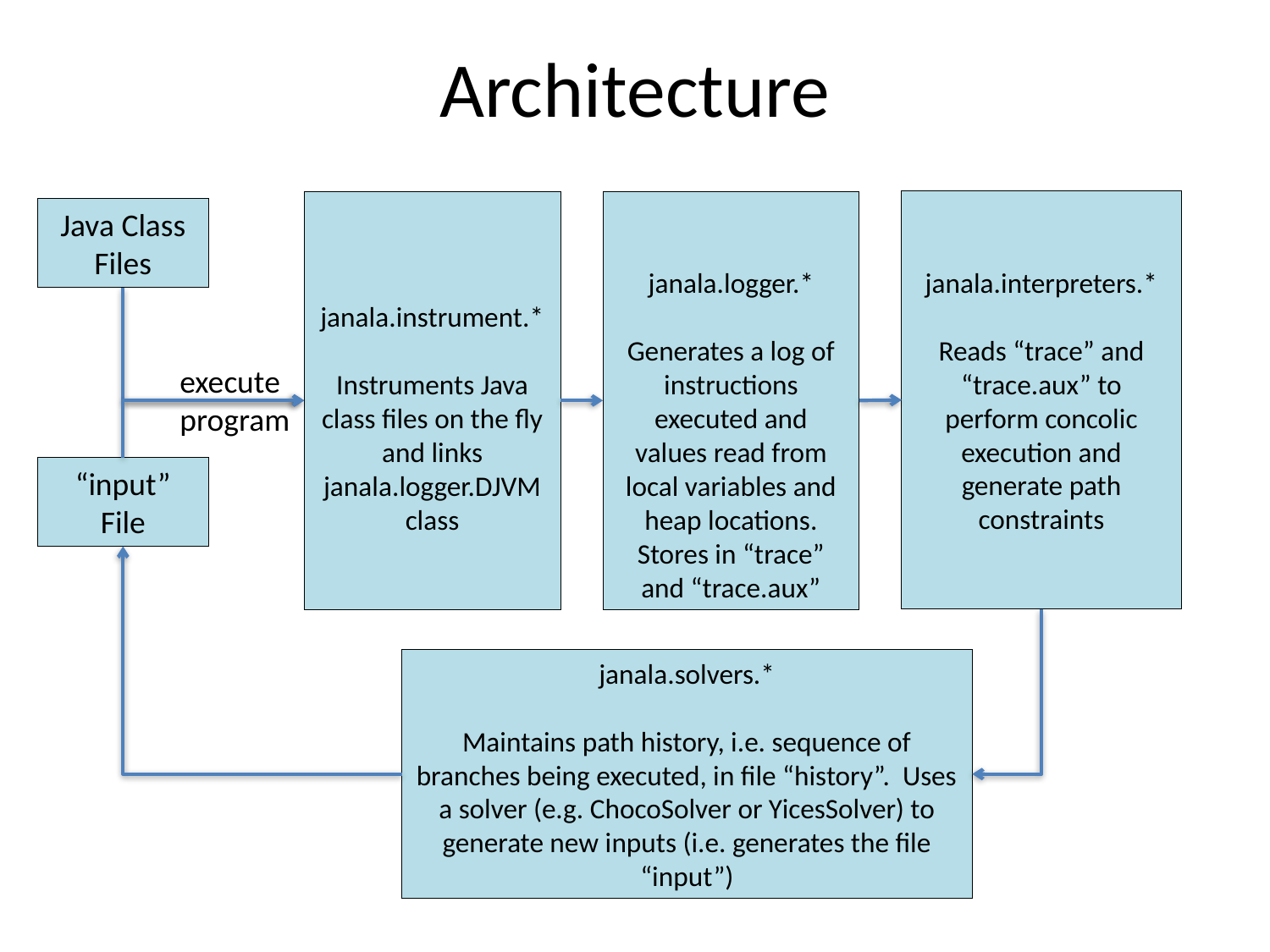

# Architecture

janala.interpreters.*

Reads “trace” and “trace.aux” to perform concolic execution and generate path constraints

janala.instrument.*

Instruments Java class files on the fly and links janala.logger.DJVM class

janala.logger.*

Generates a log of instructions executed and values read from local variables and heap locations.
Stores in “trace” and “trace.aux”
Java Class
Files
execute
program
“input” File
janala.solvers.*

Maintains path history, i.e. sequence of branches being executed, in file “history”.  Uses a solver (e.g. ChocoSolver or YicesSolver) to generate new inputs (i.e. generates the file “input”)